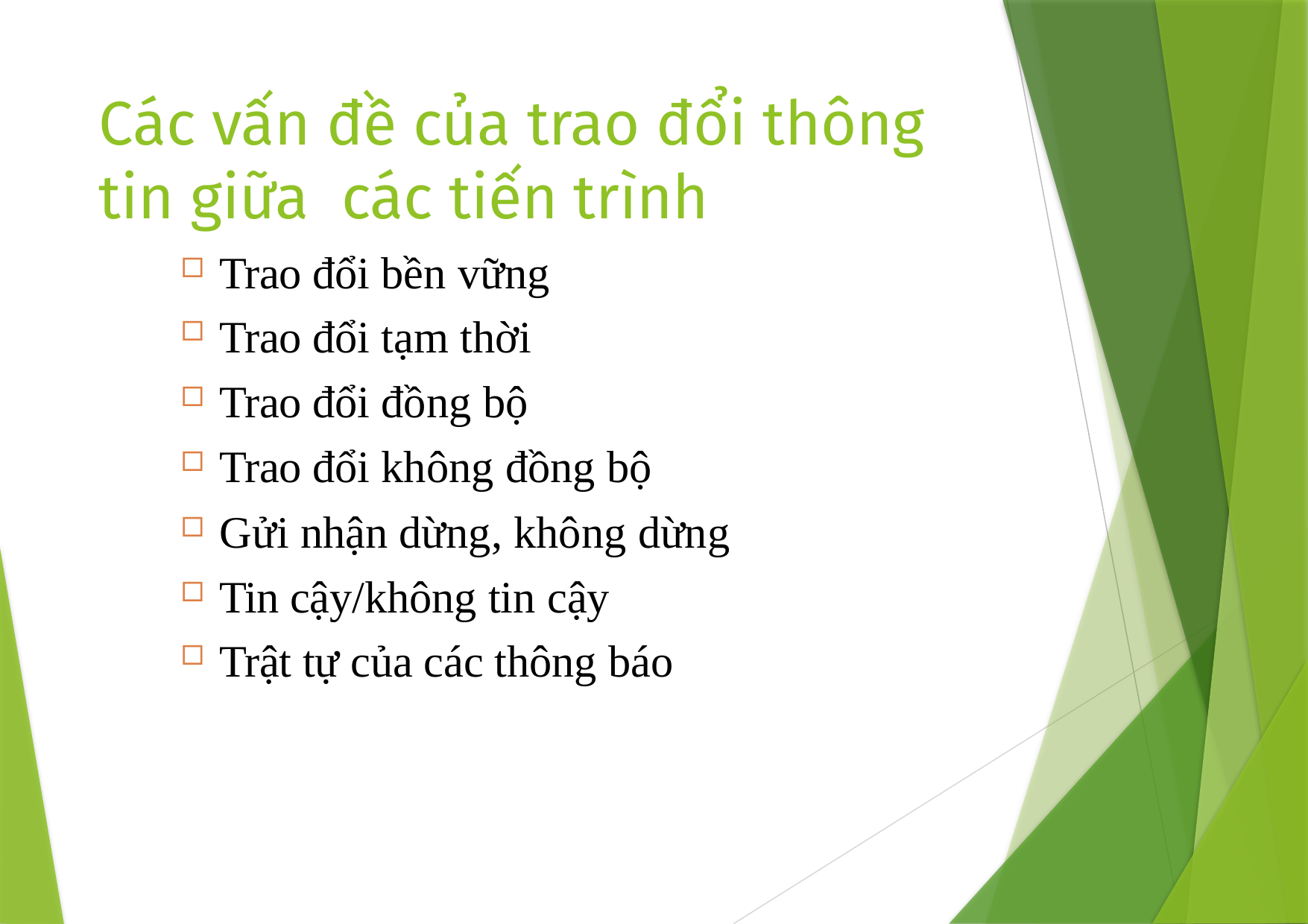

# Các vấn đề của trao đổi thông tin giữa  các tiến trình
Trao đổi bền vững
Trao đổi tạm thời
Trao đổi đồng bộ
Trao đổi không đồng bộ
Gửi nhận dừng, không dừng
Tin cậy/không tin cậy
Trật tự của các thông báo